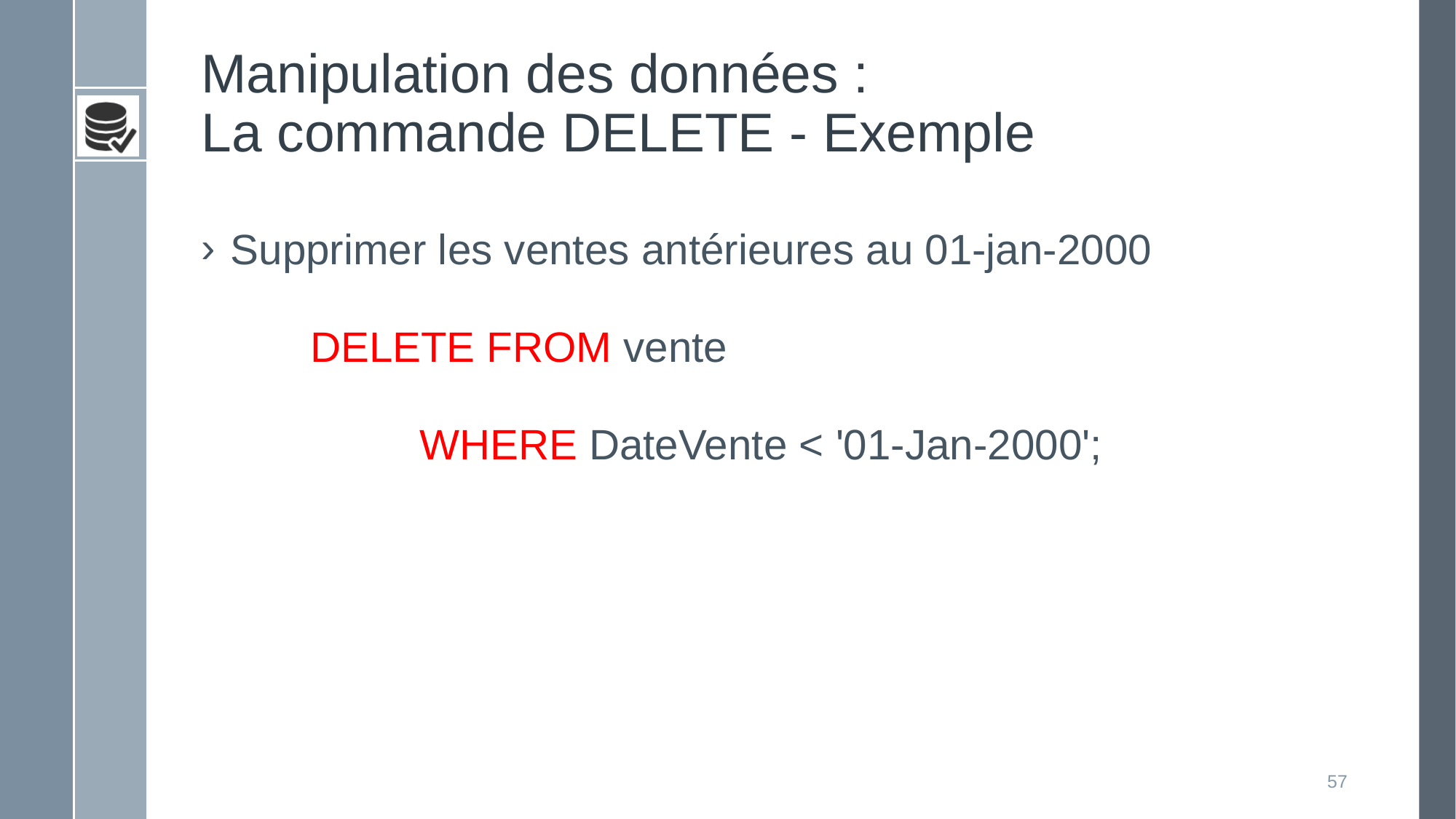

# Manipulation des données : La commande DELETE - Exemple
Supprimer les ventes antérieures au 01-jan-2000
	DELETE FROM vente
		WHERE DateVente < '01-Jan-2000';
57